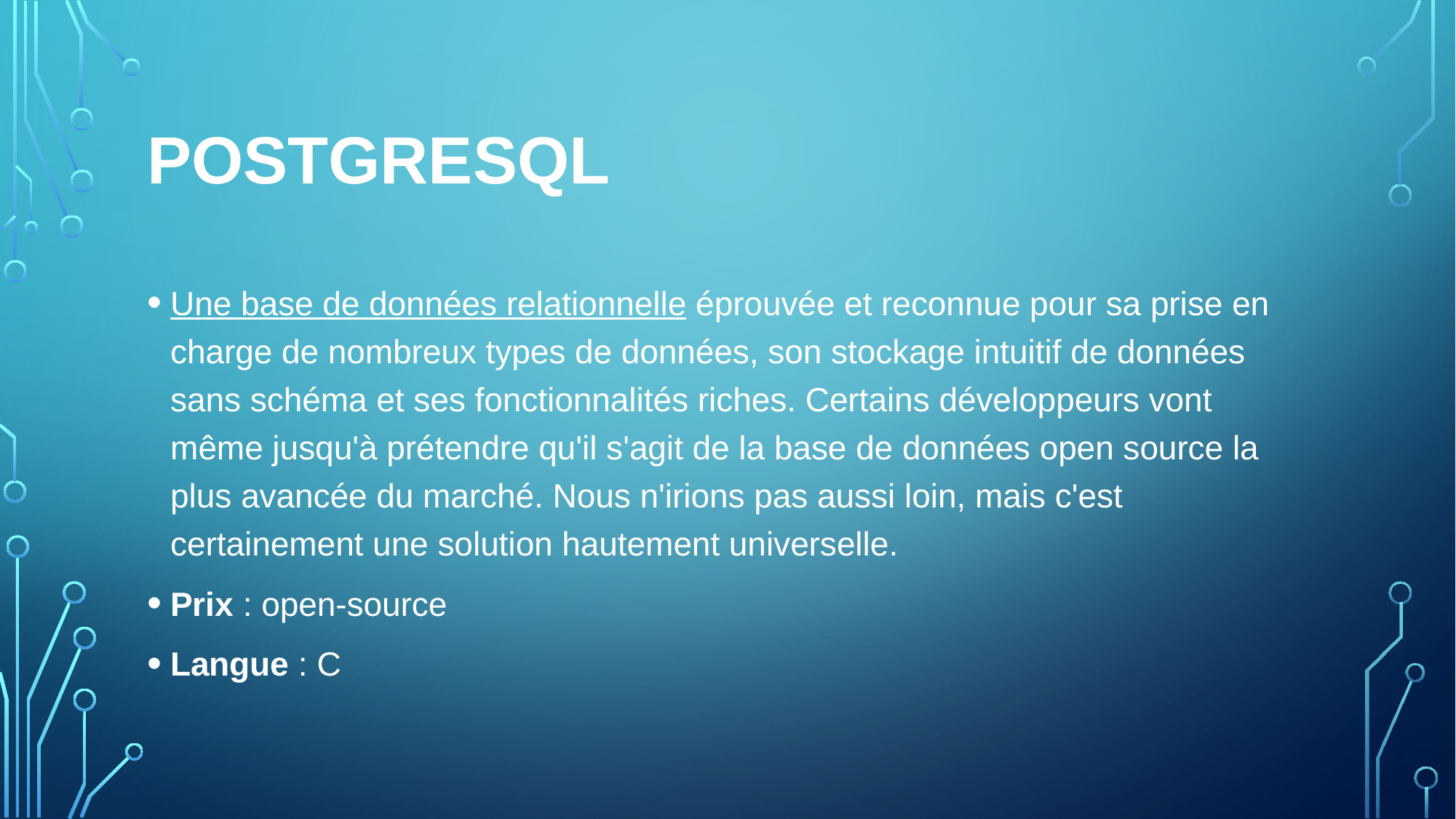

# PostgreSQL
Une base de données relationnelle éprouvée et reconnue pour sa prise en charge de nombreux types de données, son stockage intuitif de données sans schéma et ses fonctionnalités riches. Certains développeurs vont même jusqu'à prétendre qu'il s'agit de la base de données open source la plus avancée du marché. Nous n'irions pas aussi loin, mais c'est certainement une solution hautement universelle.
Prix ​​: open-source
Langue : C